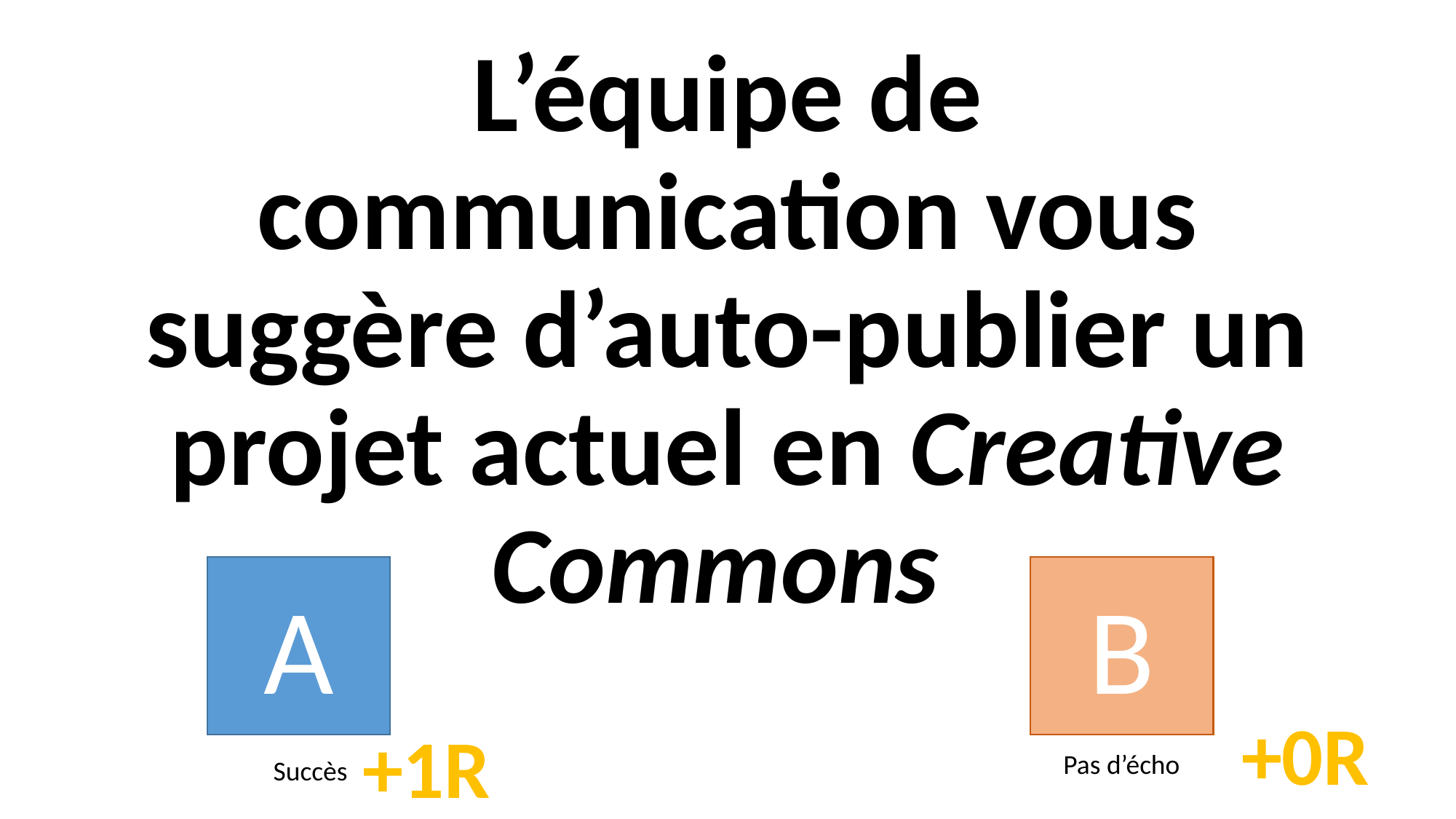

L’équipe de communication vous suggère d’auto-publier un projet actuel en Creative Commons
A
B
Coûte 1T
+0R
+1R
Pas d’écho
Succès